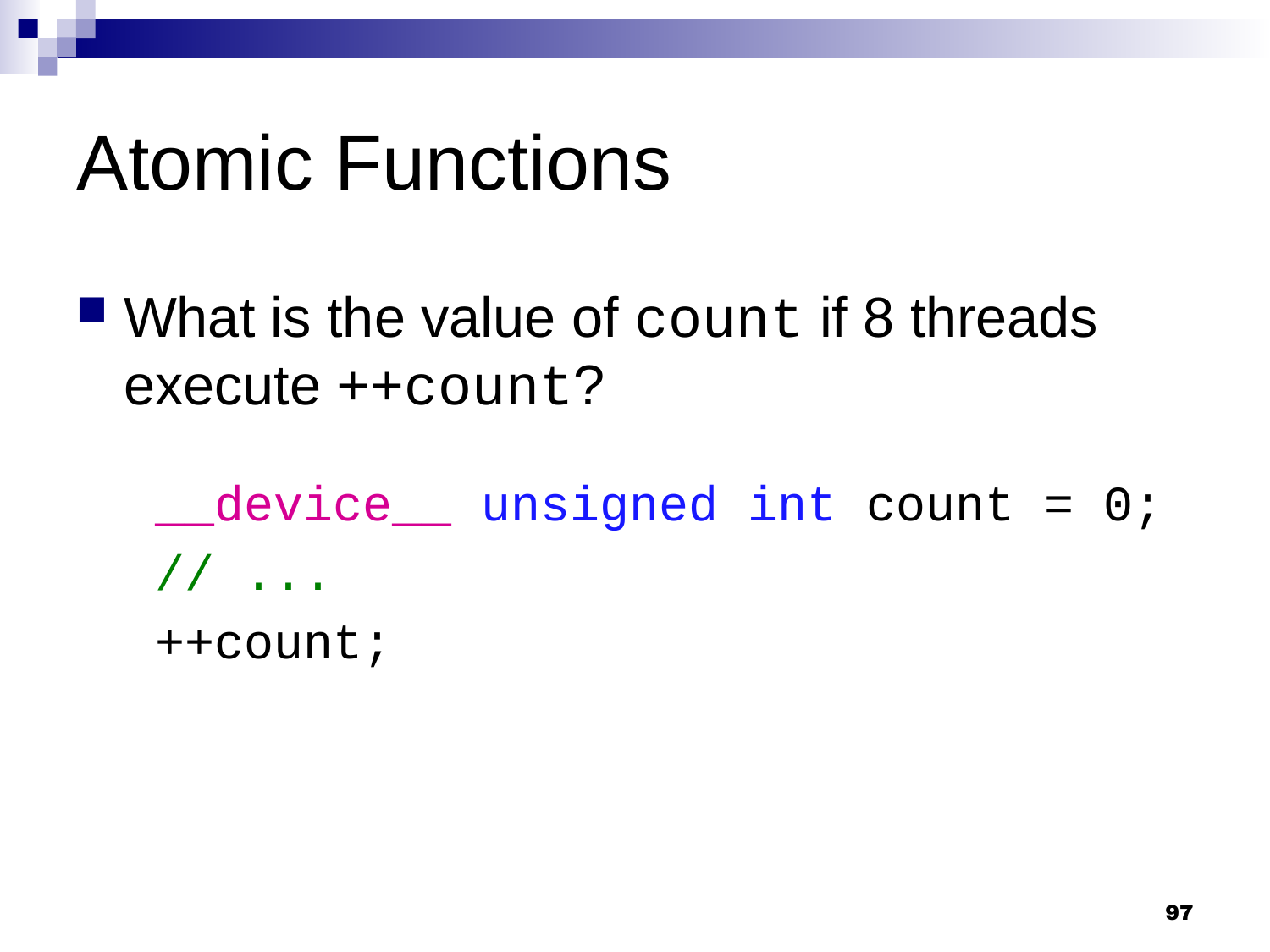

# Atomic Functions
What is the value of count if 8 threads execute ++count?
__device__ unsigned int count = 0;
// ...
++count;
97